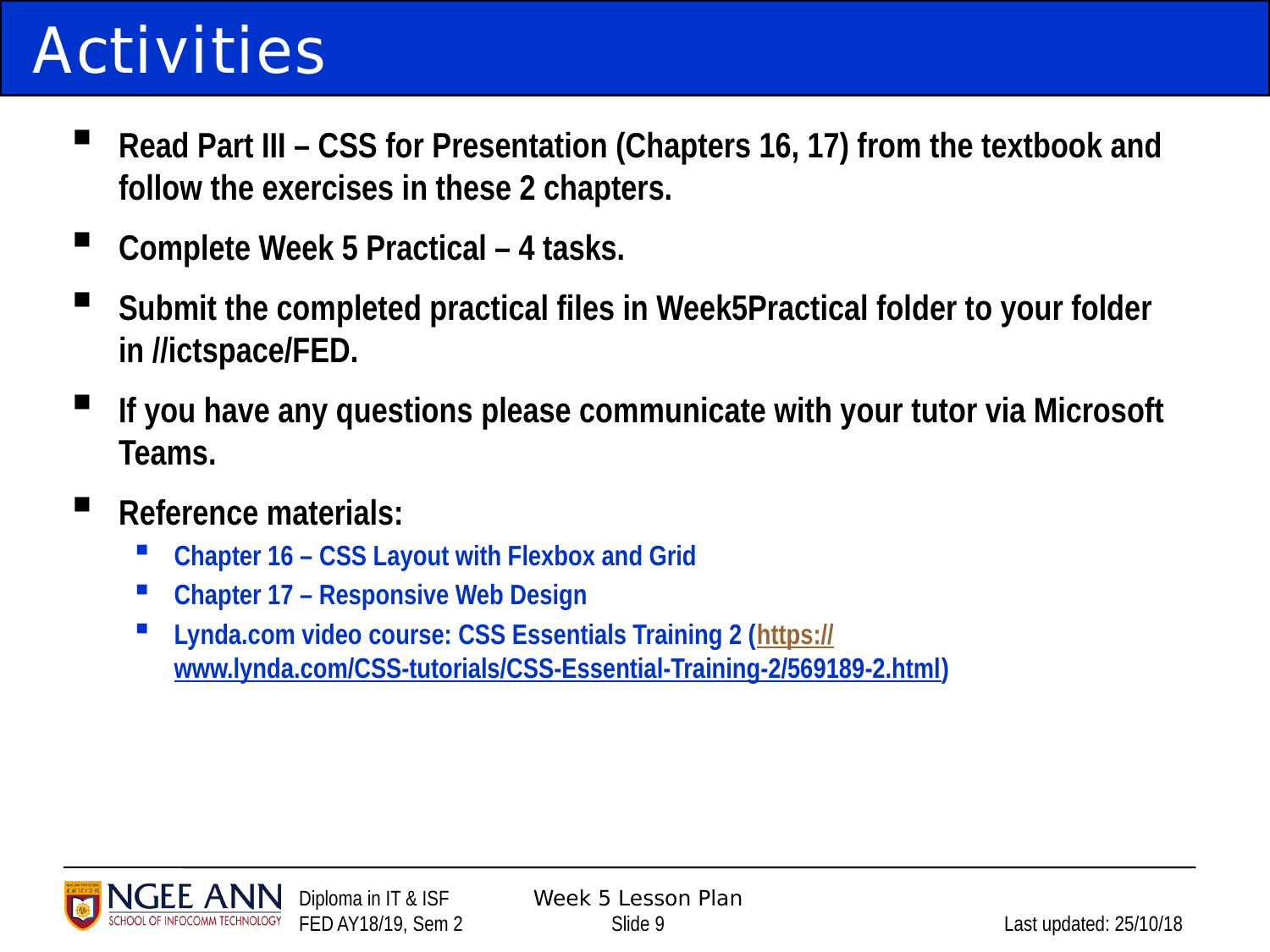

# Activities
Read Part III – CSS for Presentation (Chapters 16, 17) from the textbook and follow the exercises in these 2 chapters.
Complete Week 5 Practical – 4 tasks.
Submit the completed practical files in Week5Practical folder to your folder in //ictspace/FED.
If you have any questions please communicate with your tutor via Microsoft Teams.
Reference materials:
Chapter 16 – CSS Layout with Flexbox and Grid
Chapter 17 – Responsive Web Design
Lynda.com video course: CSS Essentials Training 2 (https://www.lynda.com/CSS-tutorials/CSS-Essential-Training-2/569189-2.html)